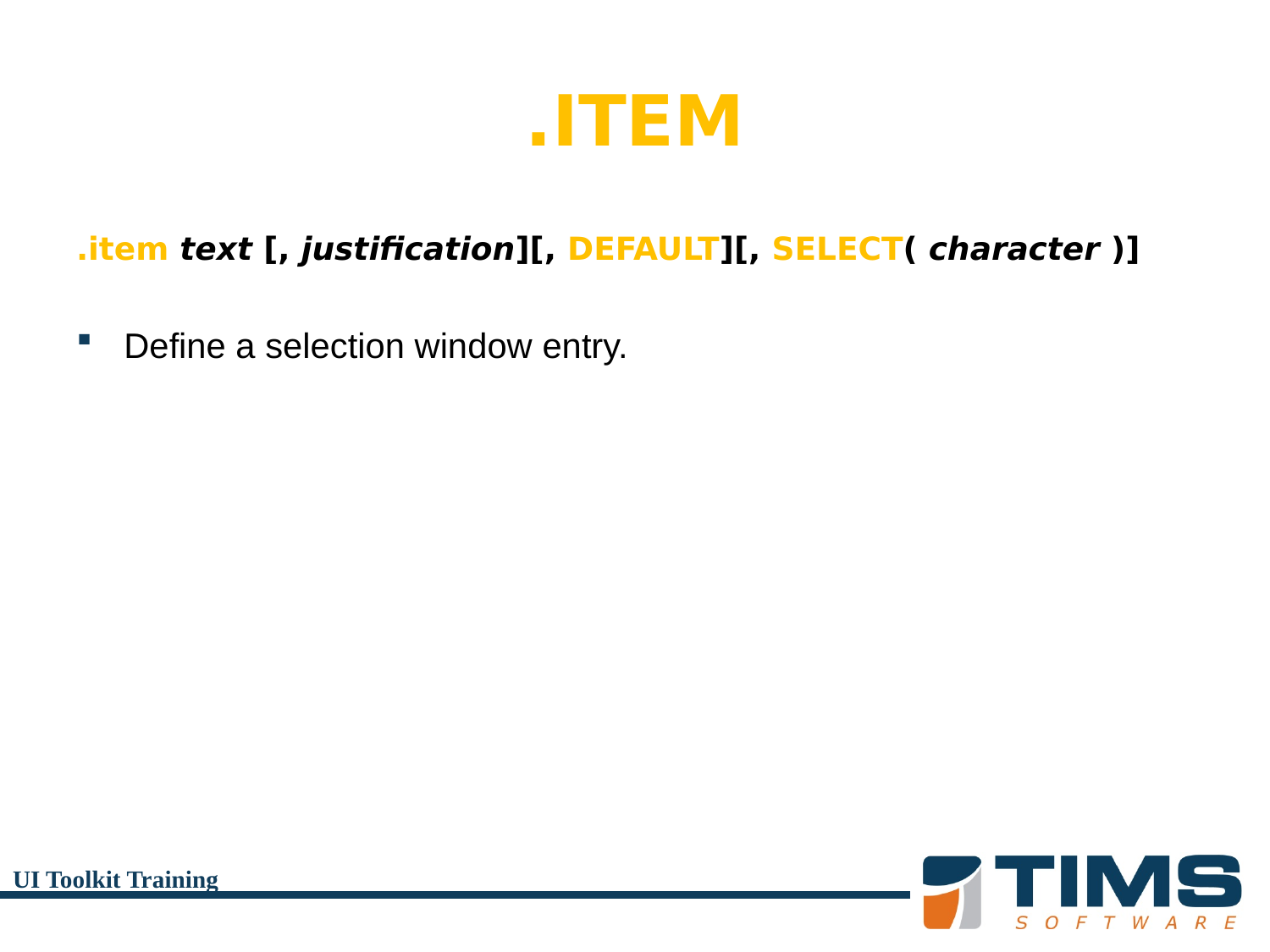

# .ITEM
.item text [, justification][, DEFAULT][, SELECT( character )]

Define a selection window entry.
UI Toolkit Training